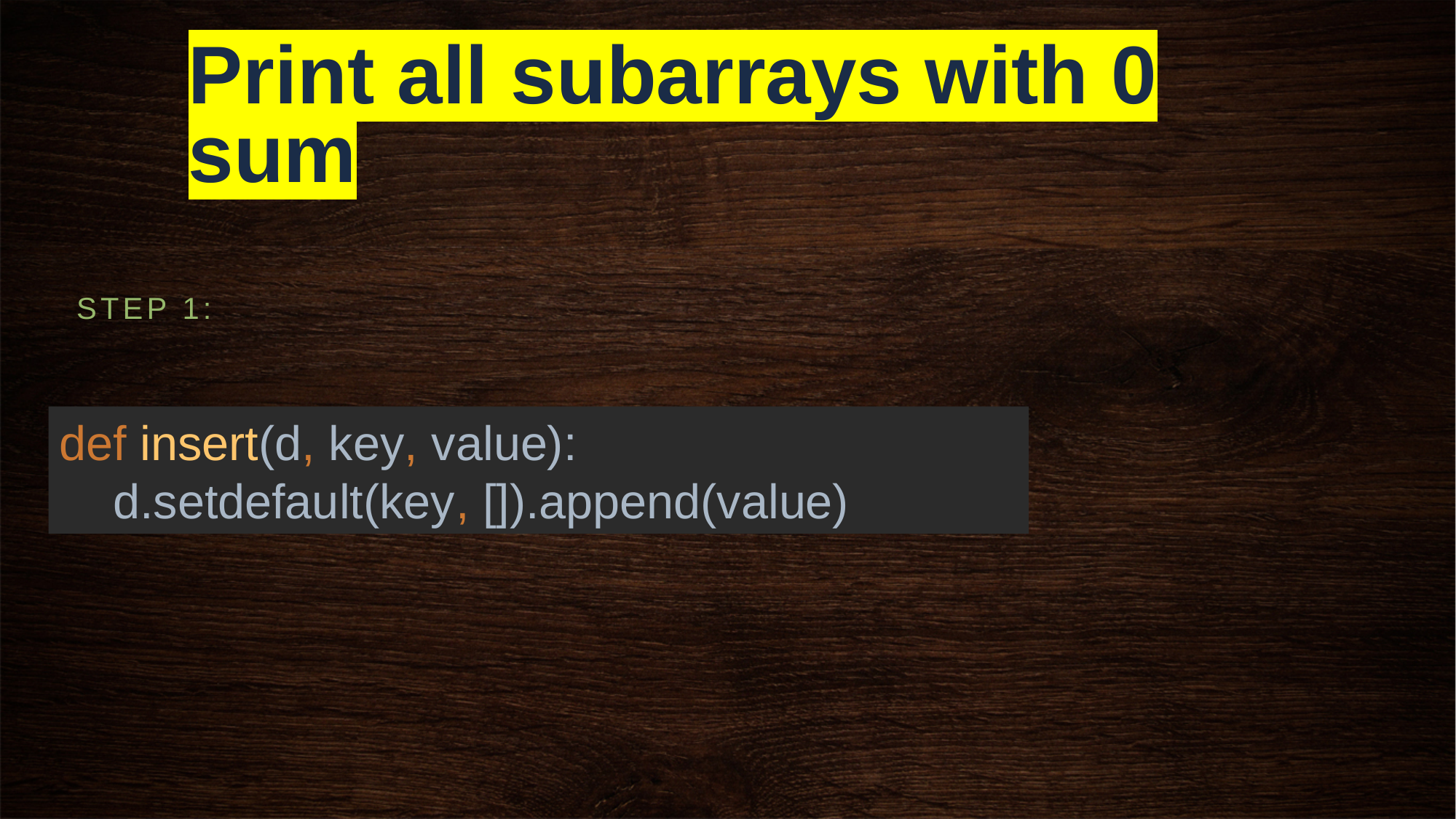

# Print all subarrays with 0 sum
Step 1:

def insert(d, key, value):
    d.setdefault(key, []).append(value)